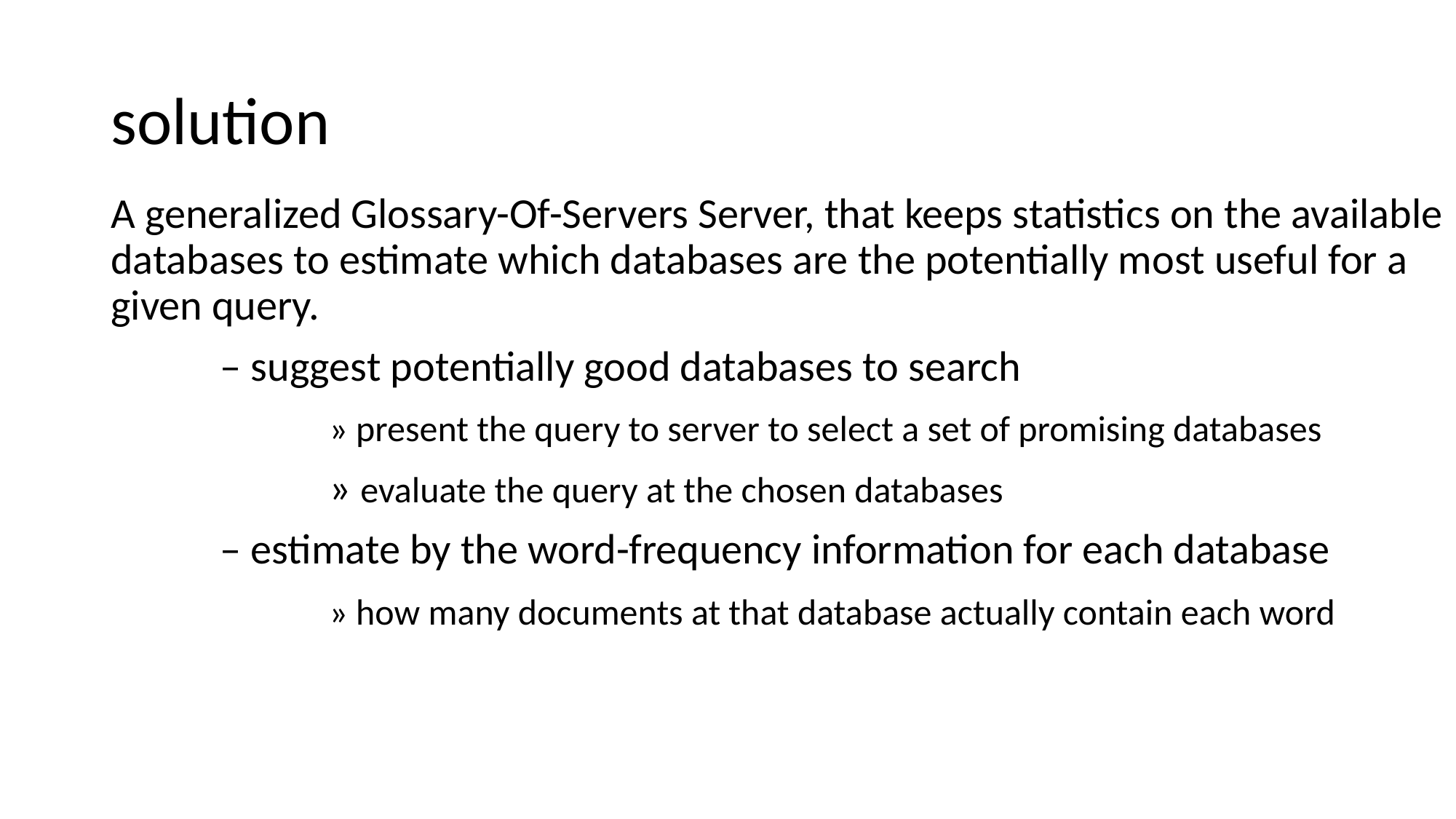

# solution
A generalized Glossary-Of-Servers Server, that keeps statistics on the available databases to estimate which databases are the potentially most useful for a given query.
	– suggest potentially good databases to search
		» present the query to server to select a set of promising databases
		» evaluate the query at the chosen databases
 	– estimate by the word-frequency information for each database
		» how many documents at that database actually contain each word